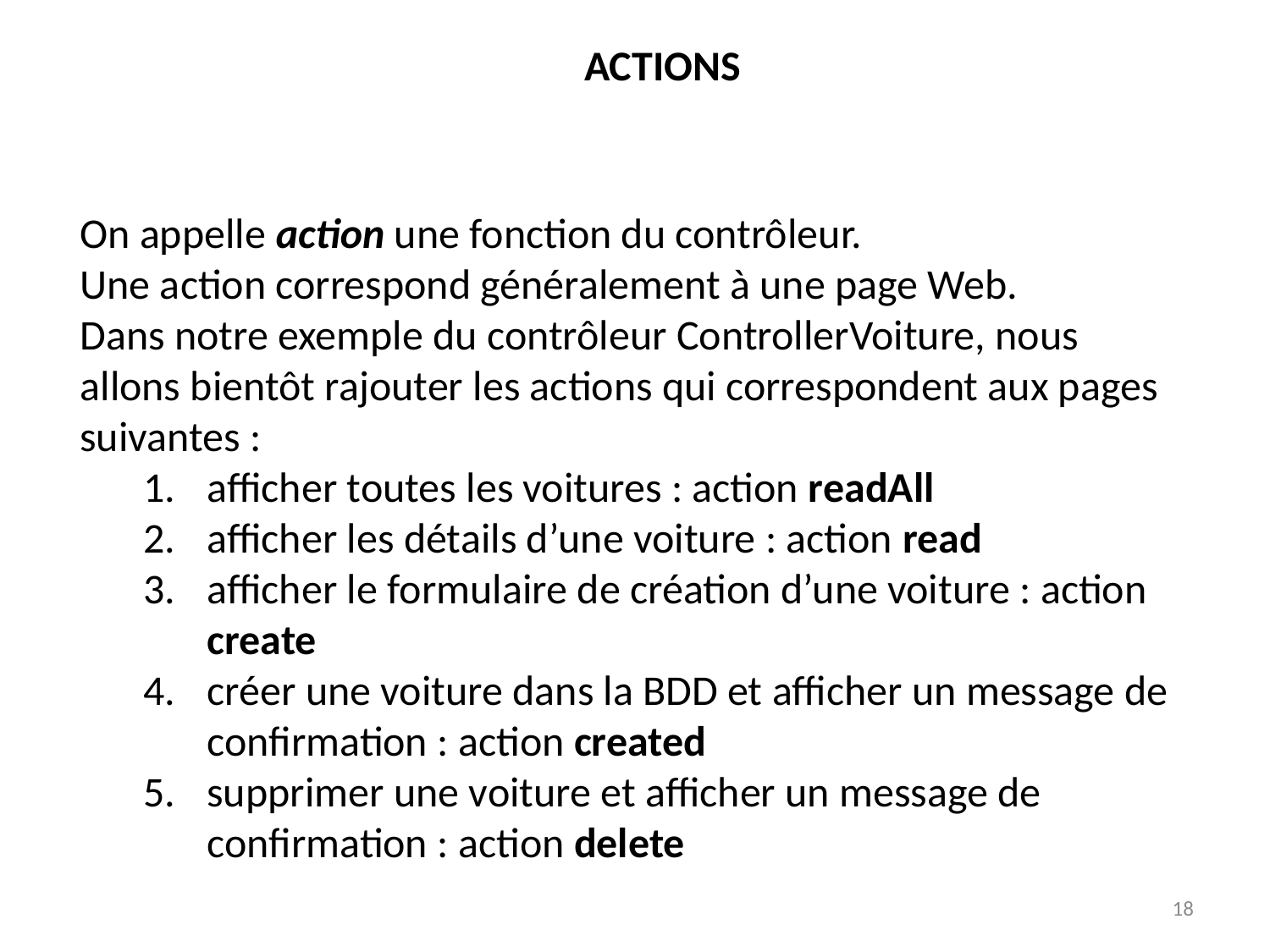

ACTIONS
On appelle action une fonction du contrôleur.
Une action correspond généralement à une page Web.
Dans notre exemple du contrôleur ControllerVoiture, nous allons bientôt rajouter les actions qui correspondent aux pages suivantes :
afficher toutes les voitures : action readAll
afficher les détails d’une voiture : action read
afficher le formulaire de création d’une voiture : action create
créer une voiture dans la BDD et afficher un message de confirmation : action created
supprimer une voiture et afficher un message de confirmation : action delete
18